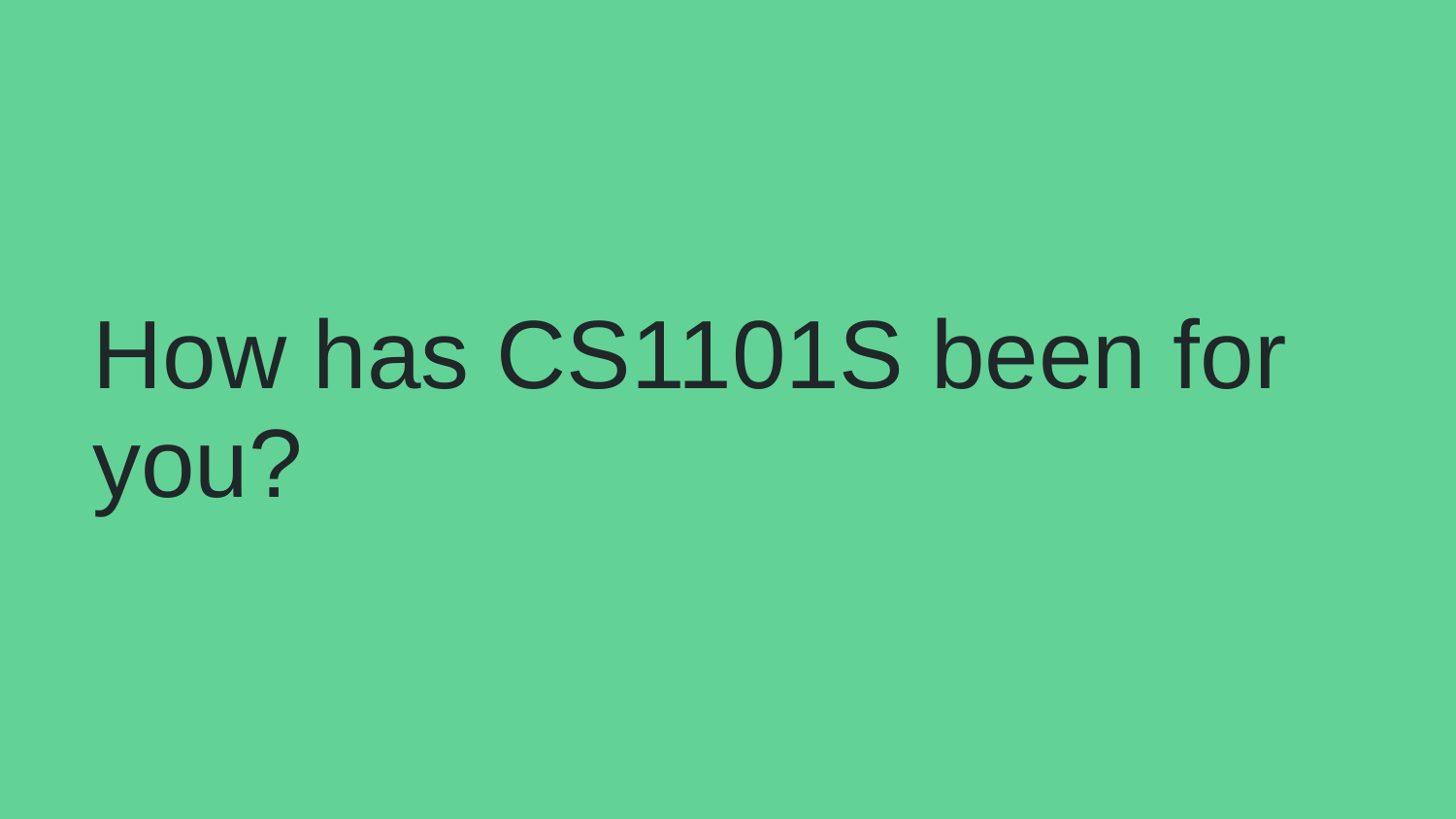

# How has CS1101S been for you?